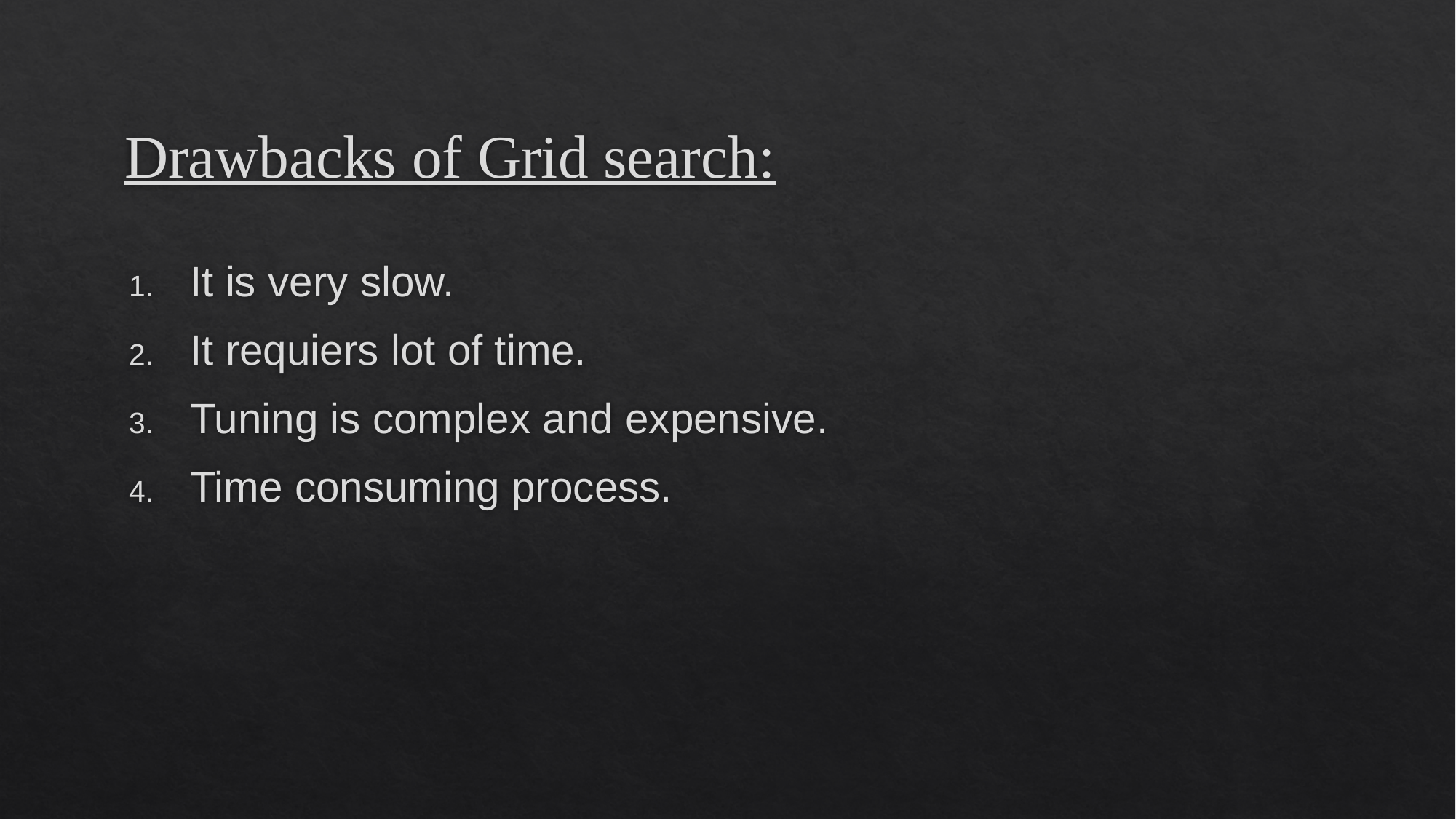

# Drawbacks of Grid search:
It is very slow.
It requiers lot of time.
Tuning is complex and expensive.
Time consuming process.